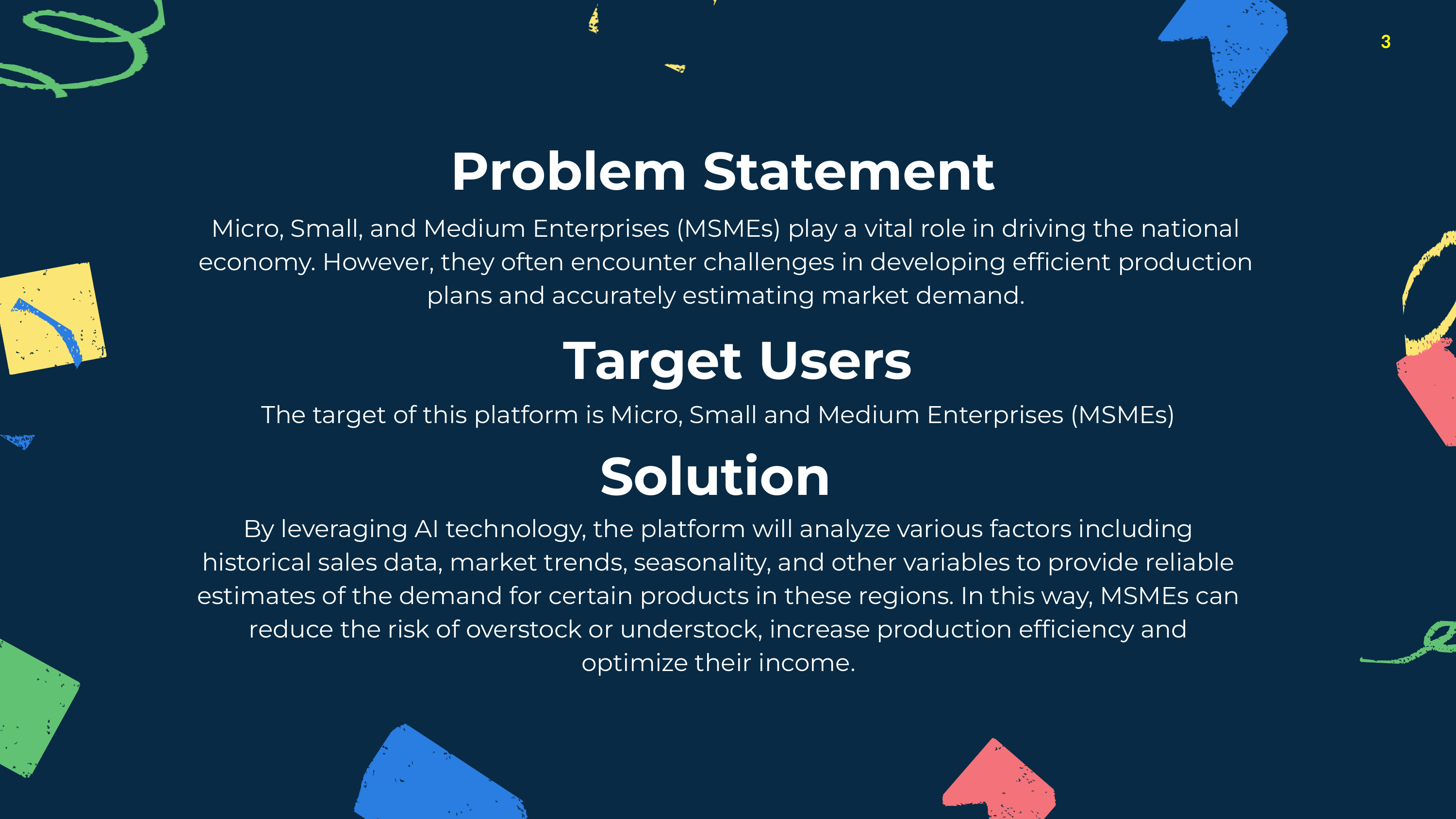

3
Problem Statement
Micro, Small, and Medium Enterprises (MSMEs) play a vital role in driving the national economy. However, they often encounter challenges in developing efficient production plans and accurately estimating market demand.

Target Users

The target of this platform is Micro, Small and Medium Enterprises (MSMEs)
Solution
By leveraging AI technology, the platform will analyze various factors including historical sales data, market trends, seasonality, and other variables to provide reliable estimates of the demand for certain products in these regions. In this way, MSMEs can reduce the risk of overstock or understock, increase production efficiency and optimize their income.